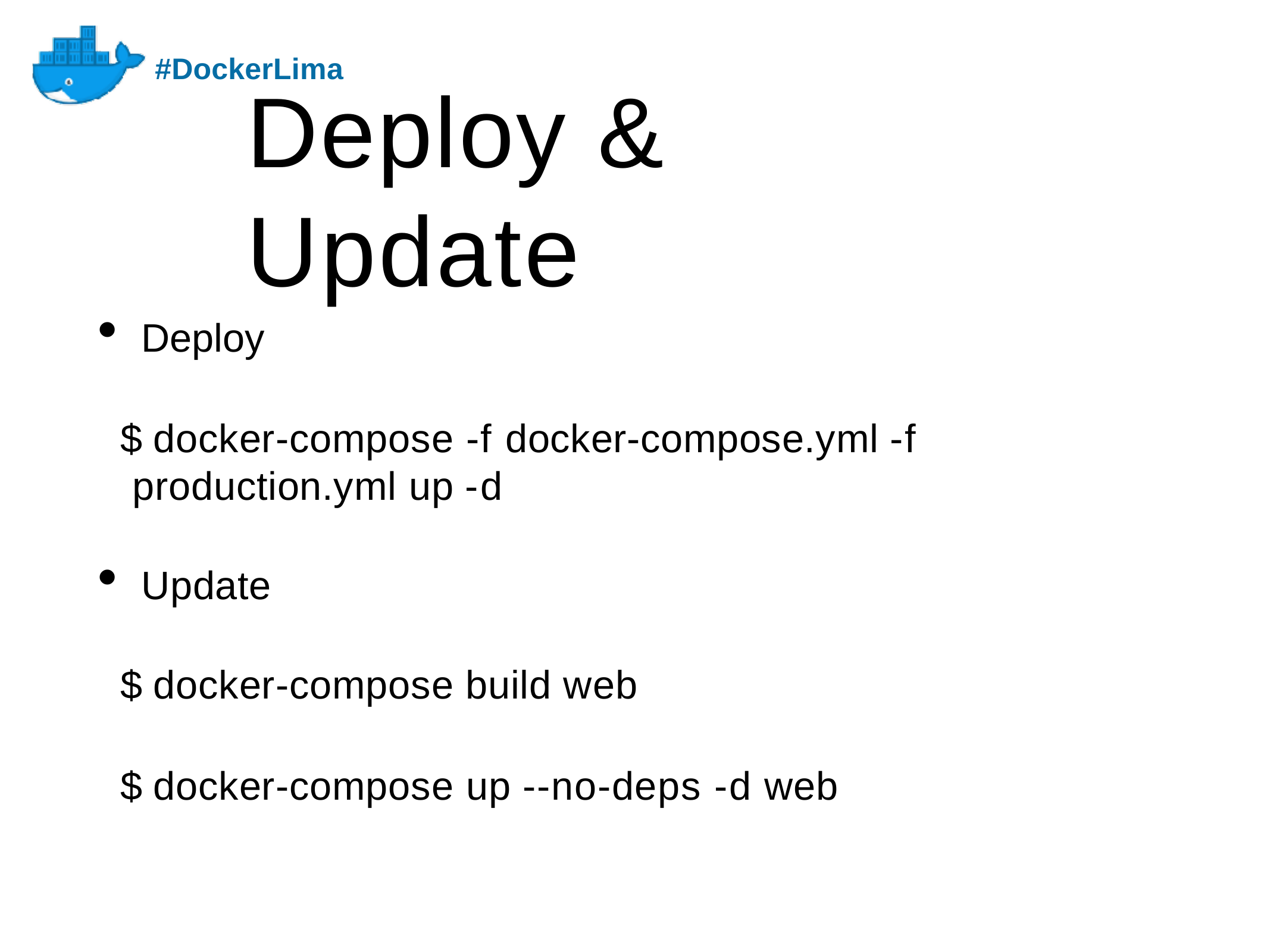

#DockerLima
# Deploy & Update
Deploy
$ docker-compose -f docker-compose.yml -f  production.yml up -d

Update
$ docker-compose build web

$ docker-compose up --no-deps -d web